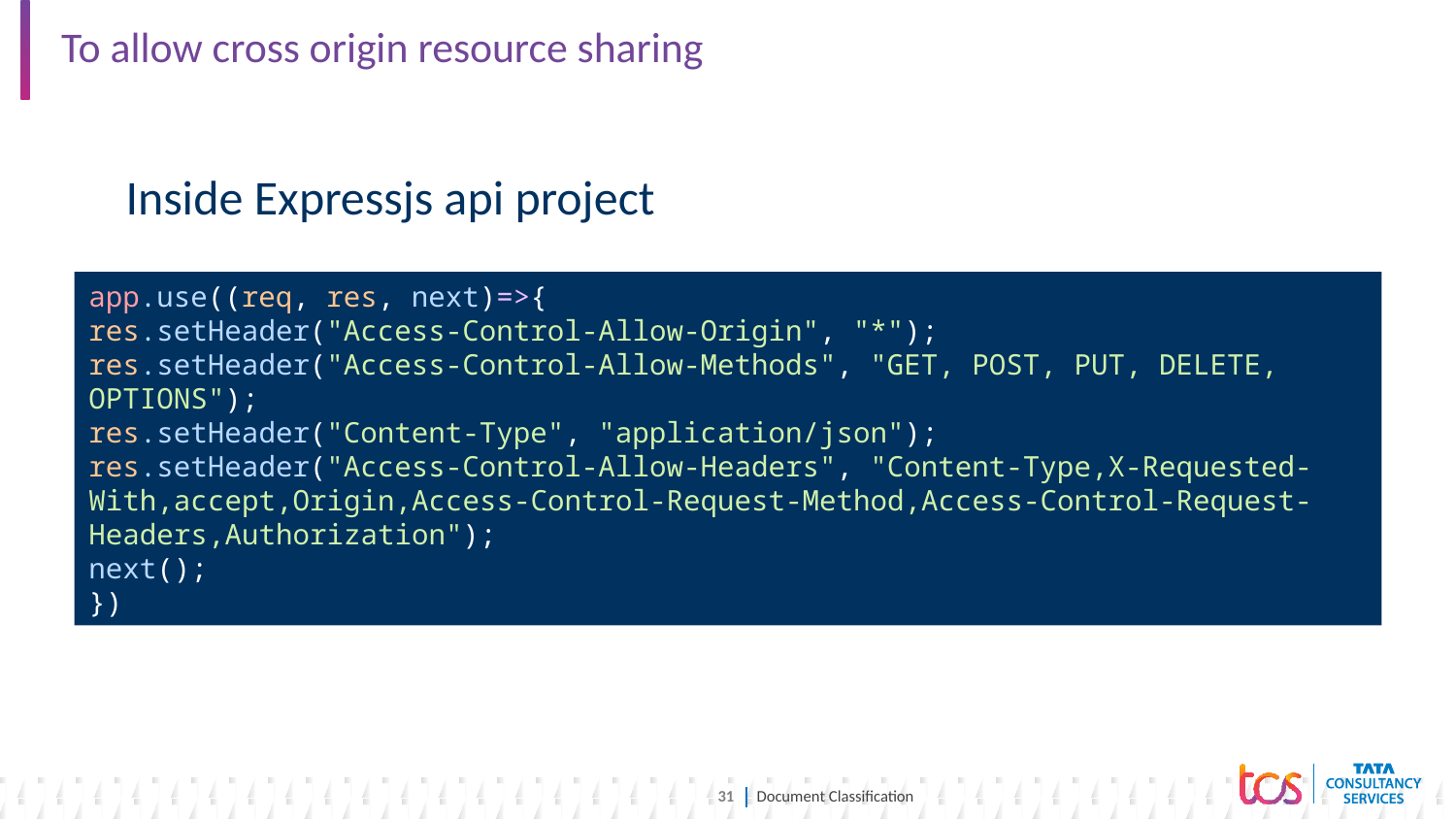

# To allow cross origin resource sharing
Inside Expressjs api project
app.use((req, res, next)=>{
res.setHeader("Access-Control-Allow-Origin", "*");
res.setHeader("Access-Control-Allow-Methods", "GET, POST, PUT, DELETE, OPTIONS");
res.setHeader("Content-Type", "application/json");
res.setHeader("Access-Control-Allow-Headers", "Content-Type,X-Requested-With,accept,Origin,Access-Control-Request-Method,Access-Control-Request-Headers,Authorization");
next();
})